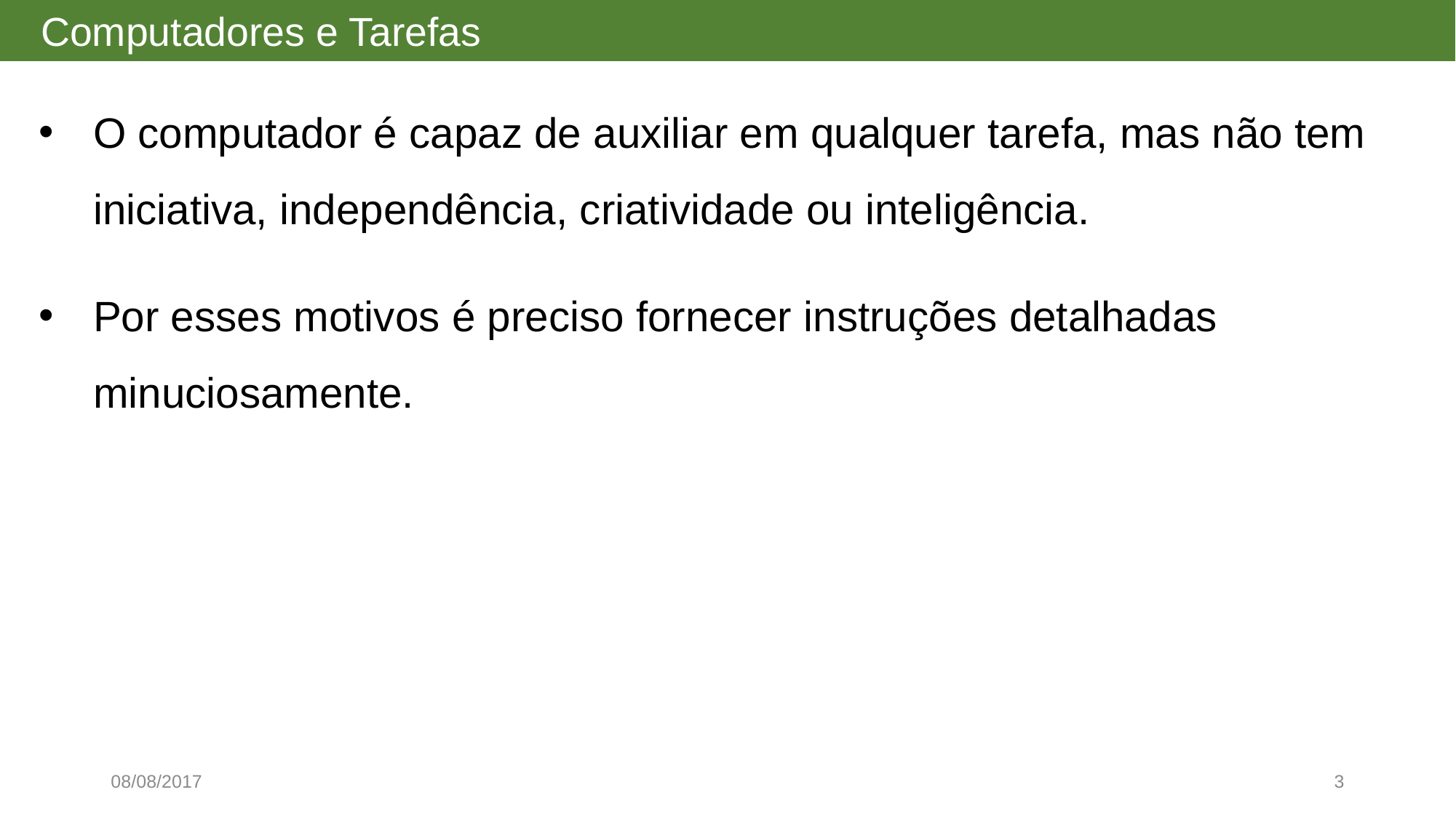

# Computadores e Tarefas
O computador é capaz de auxiliar em qualquer tarefa, mas não tem iniciativa, independência, criatividade ou inteligência.
Por esses motivos é preciso fornecer instruções detalhadas minuciosamente.
08/08/2017
3